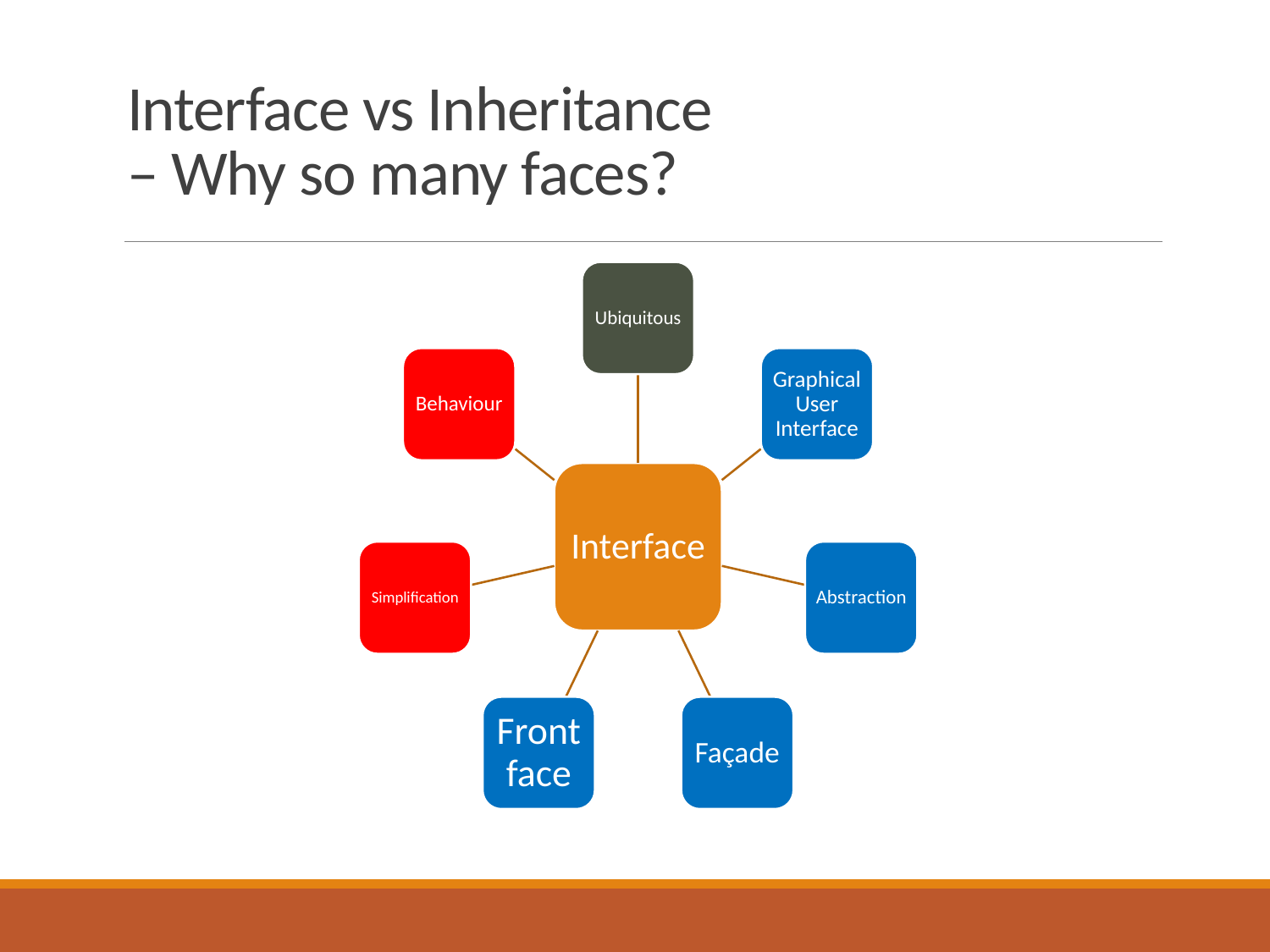

# Interface vs Inheritance – Why so many faces?
Ubiquitous
Behaviour
Graphical User Interface

Interface

Simplification
Abstraction

Front face
Façade